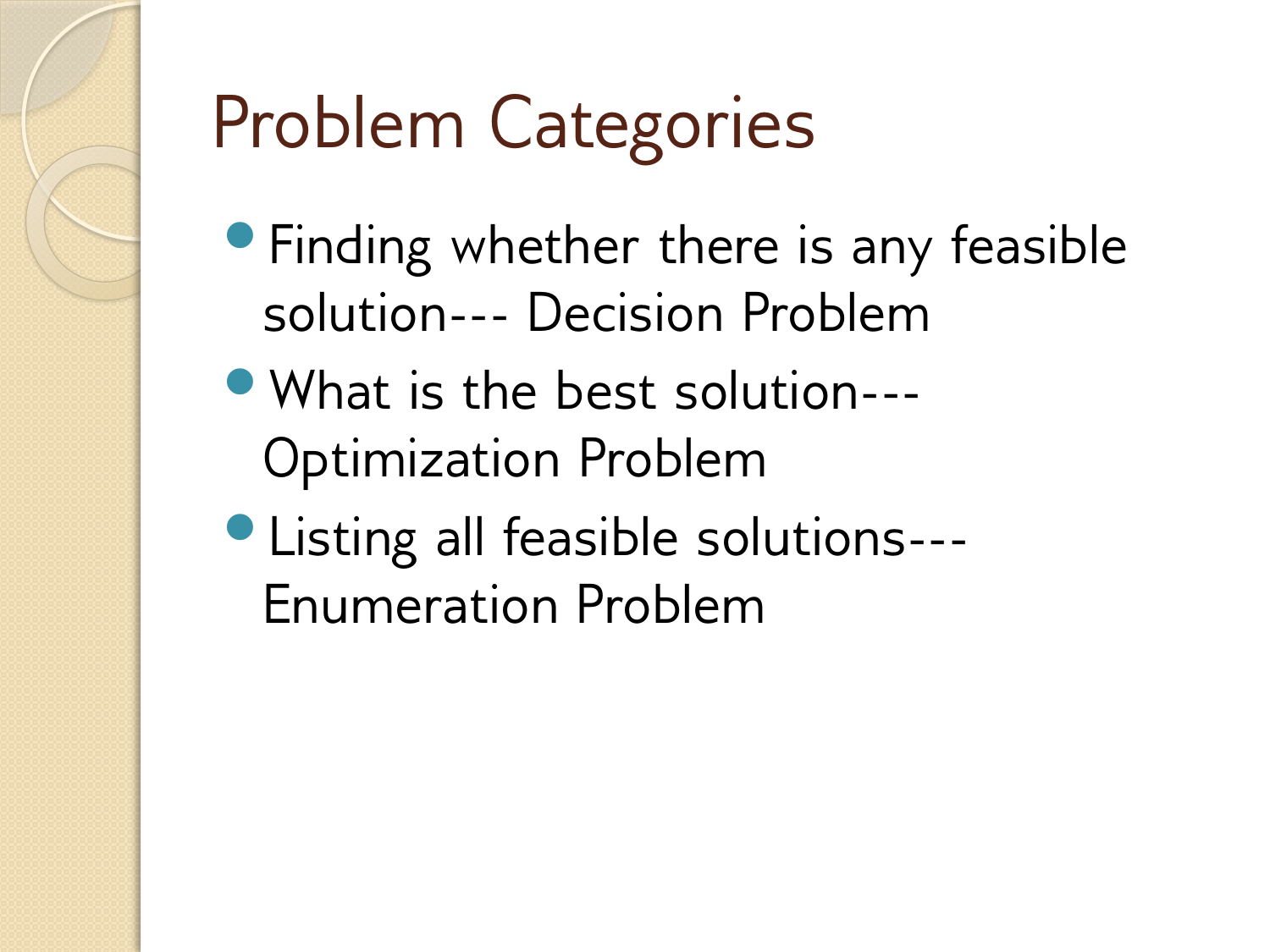

# Problem Categories
Finding whether there is any feasible solution--- Decision Problem
What is the best solution--- Optimization Problem
Listing all feasible solutions--- Enumeration Problem